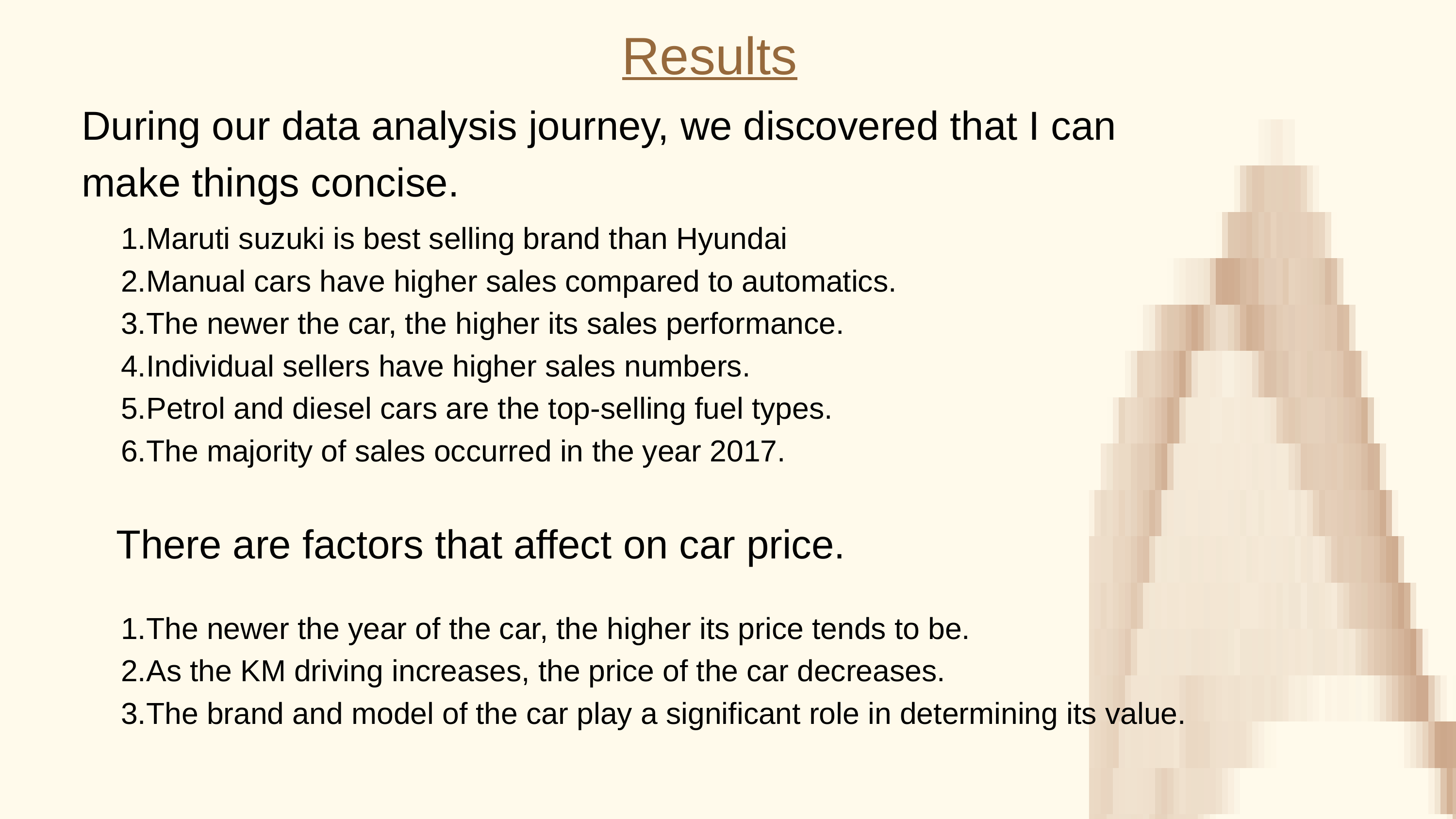

Results
During our data analysis journey, we discovered that I can
make things concise.
1.Maruti suzuki is best selling brand than Hyundai
2.Manual cars have higher sales compared to automatics.
3.The newer the car, the higher its sales performance.
4.Individual sellers have higher sales numbers.
5.Petrol and diesel cars are the top-selling fuel types.
6.The majority of sales occurred in the year 2017.

There are factors that affect on car price.
1.The newer the year of the car, the higher its price tends to be.
2.As the KM driving increases, the price of the car decreases.
3.The brand and model of the car play a significant role in determining its value.